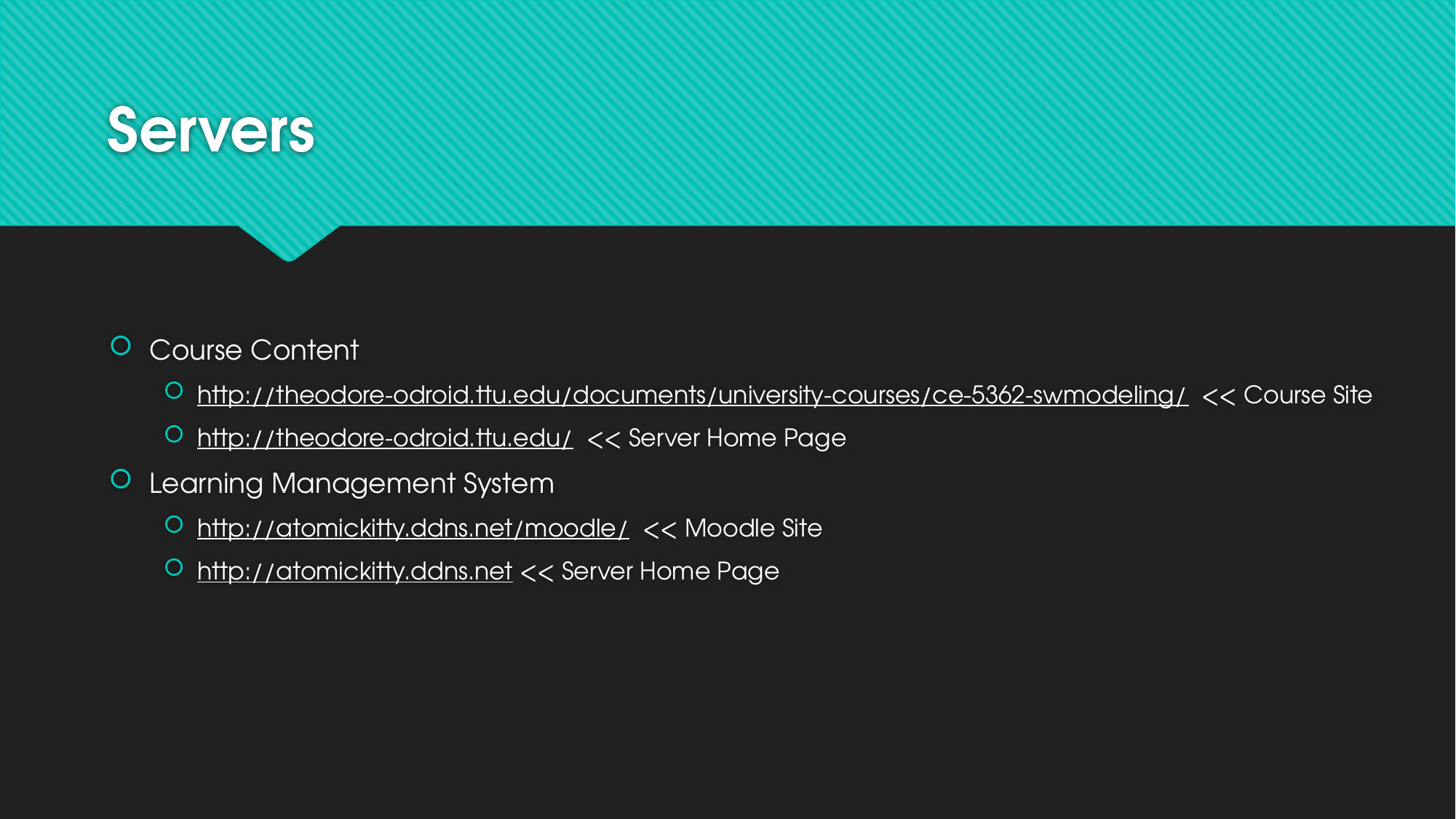

# Servers
Course Content
http://theodore-odroid.ttu.edu/documents/university-courses/ce-5362-swmodeling/  << Course Site
http://theodore-odroid.ttu.edu/  << Server Home Page
Learning Management System
http://atomickitty.ddns.net/moodle/  << Moodle Site
http://atomickitty.ddns.net << Server Home Page